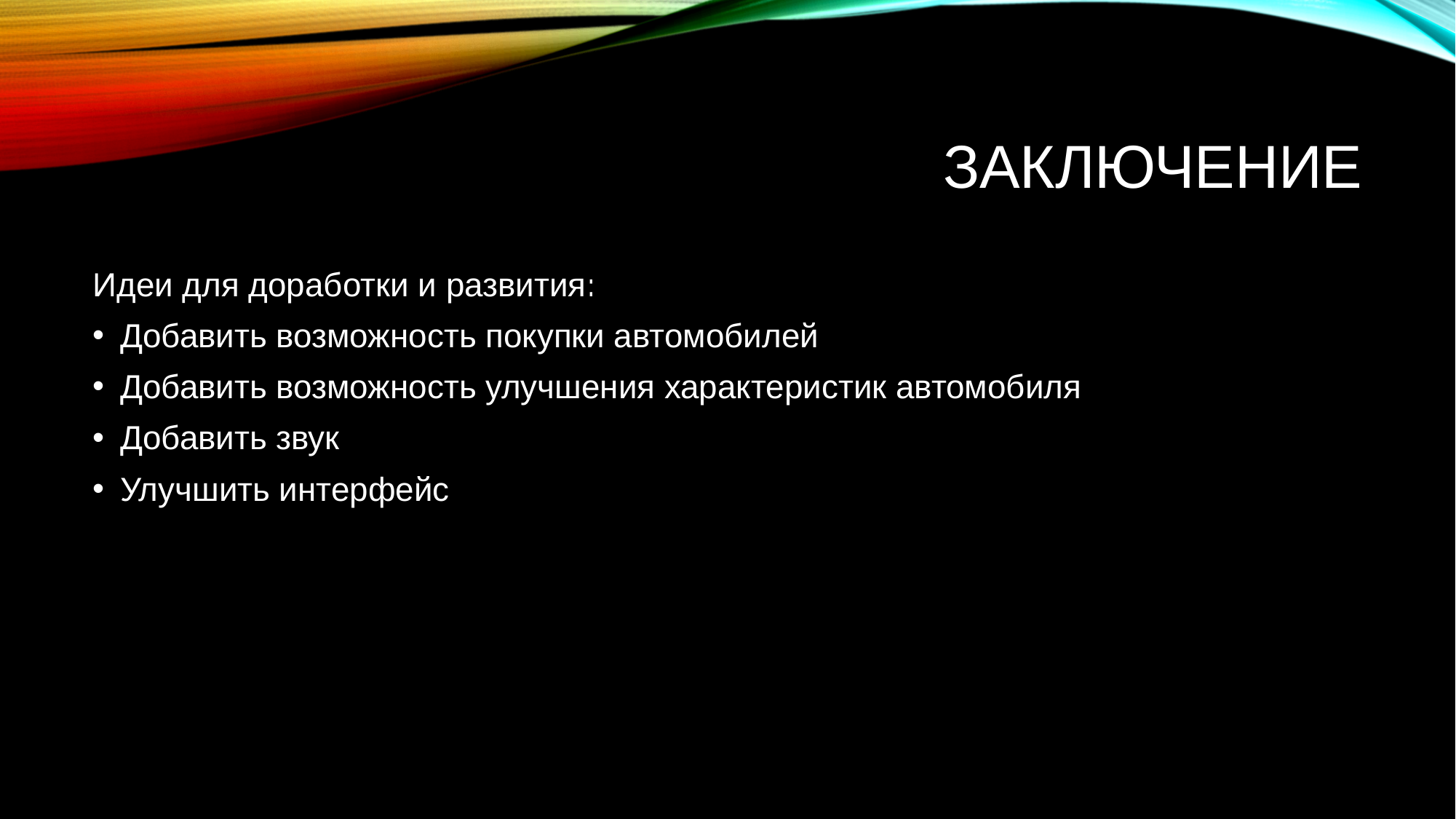

# Заключение
Идеи для доработки и развития:
Добавить возможность покупки автомобилей
Добавить возможность улучшения характеристик автомобиля
Добавить звук
Улучшить интерфейс